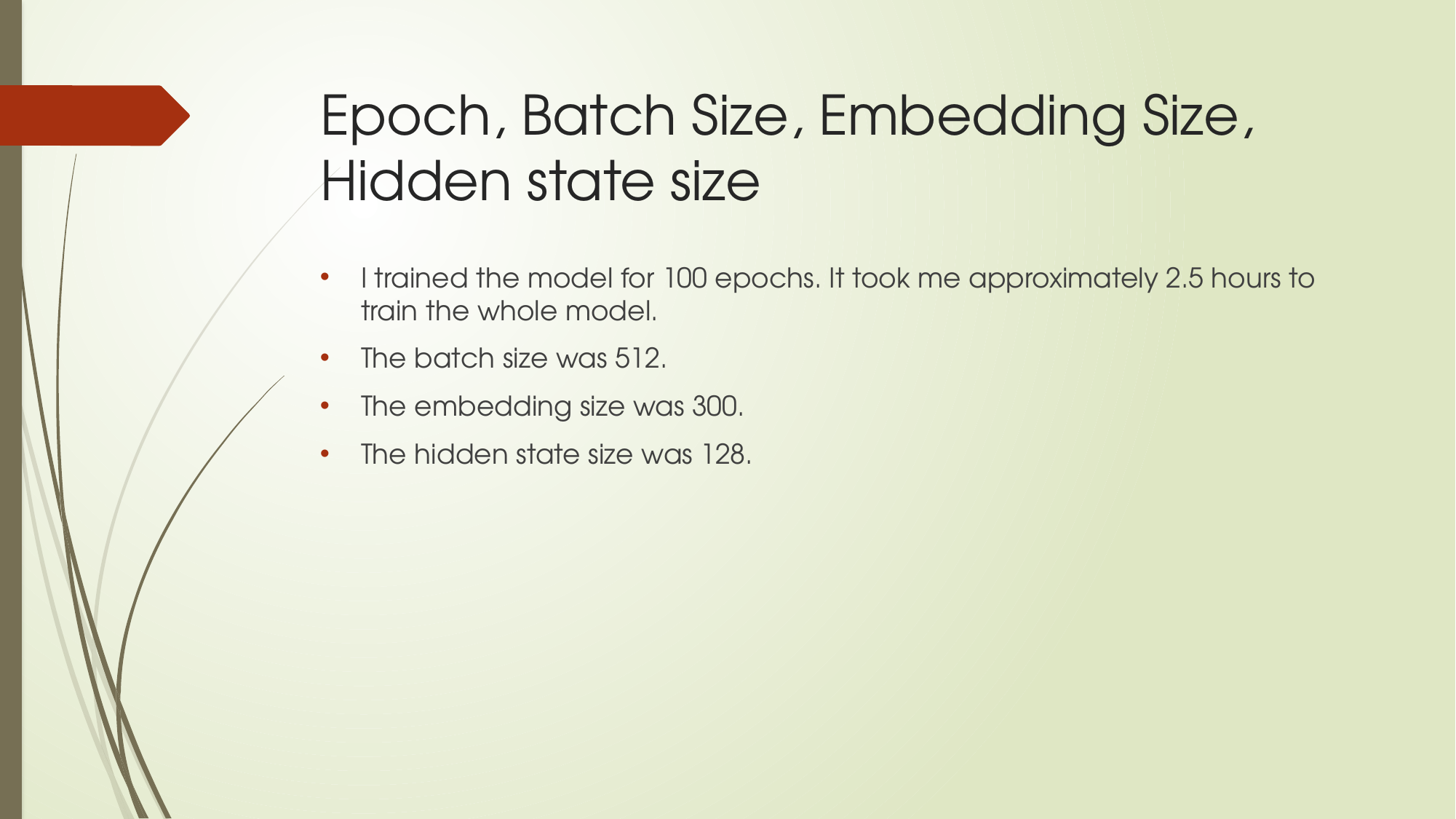

# Epoch, Batch Size, Embedding Size, Hidden state size
I trained the model for 100 epochs. It took me approximately 2.5 hours to train the whole model.
The batch size was 512.
The embedding size was 300.
The hidden state size was 128.